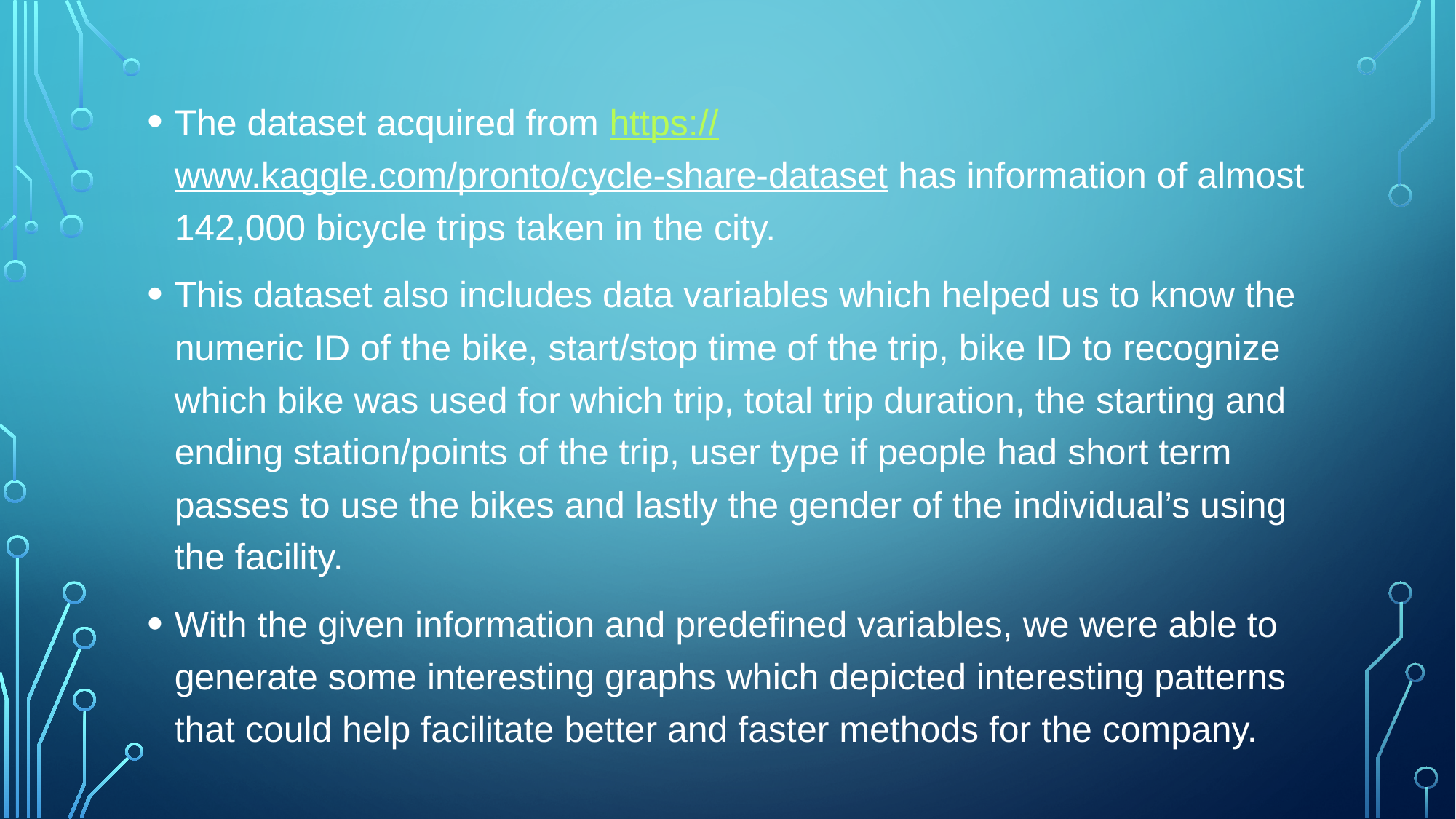

The dataset acquired from https://www.kaggle.com/pronto/cycle-share-dataset has information of almost 142,000 bicycle trips taken in the city.
This dataset also includes data variables which helped us to know the numeric ID of the bike, start/stop time of the trip, bike ID to recognize which bike was used for which trip, total trip duration, the starting and ending station/points of the trip, user type if people had short term passes to use the bikes and lastly the gender of the individual’s using the facility.
With the given information and predefined variables, we were able to generate some interesting graphs which depicted interesting patterns that could help facilitate better and faster methods for the company.